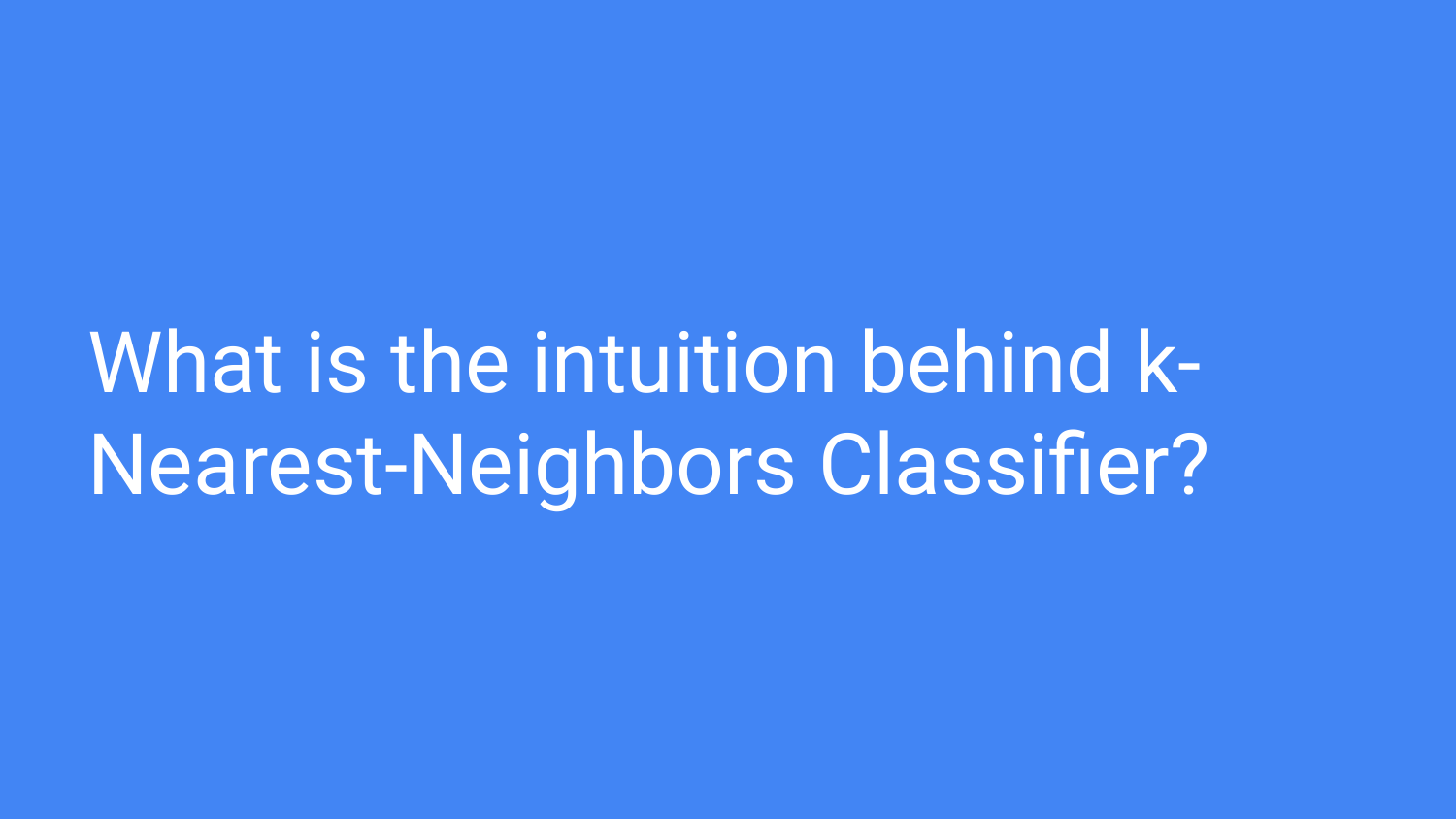

# What is the intuition behind k-Nearest-Neighbors Classifier?